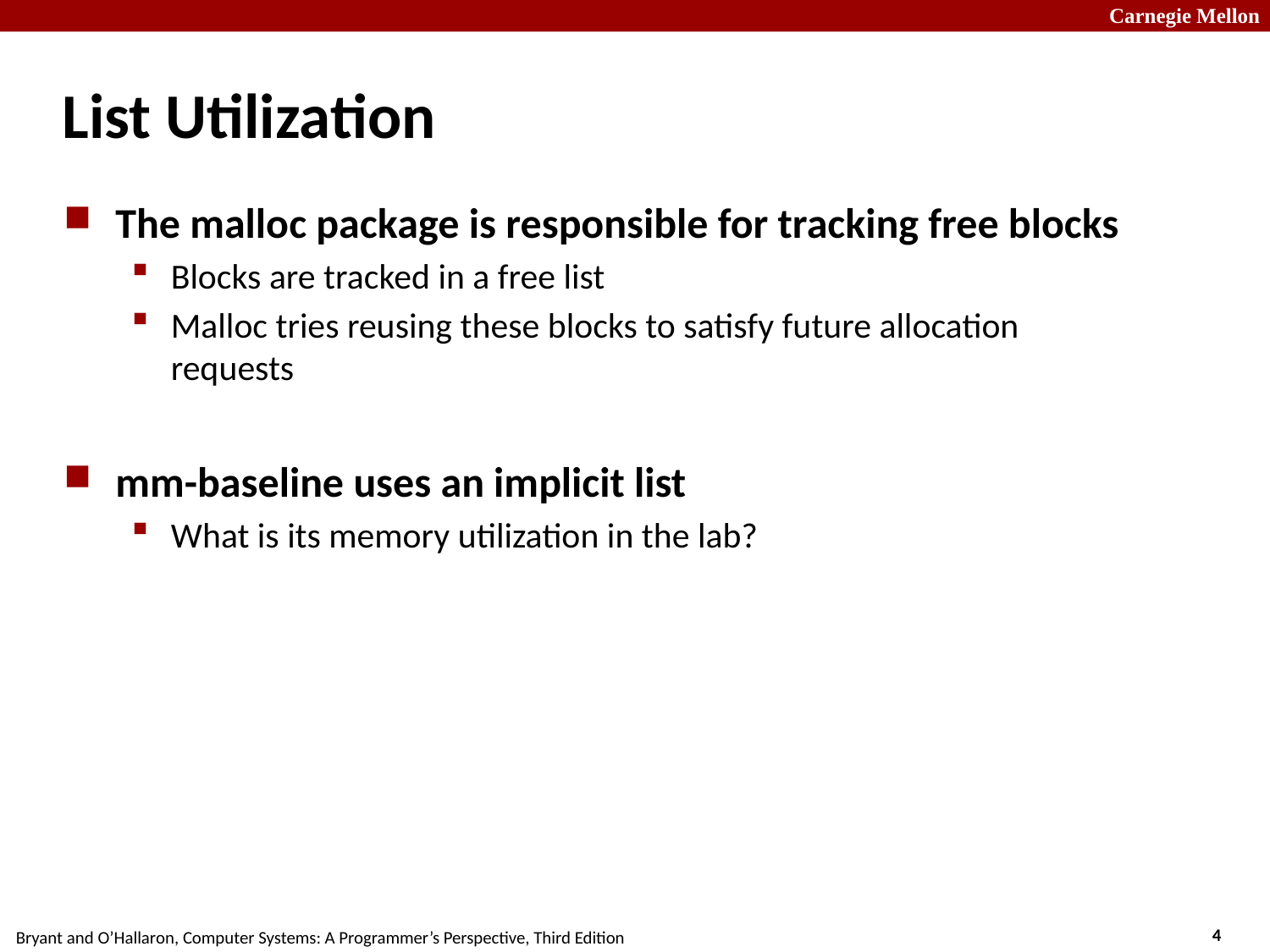

# List Utilization
The malloc package is responsible for tracking free blocks
Blocks are tracked in a free list
Malloc tries reusing these blocks to satisfy future allocation requests

mm-baseline uses an implicit list
What is its memory utilization in the lab?